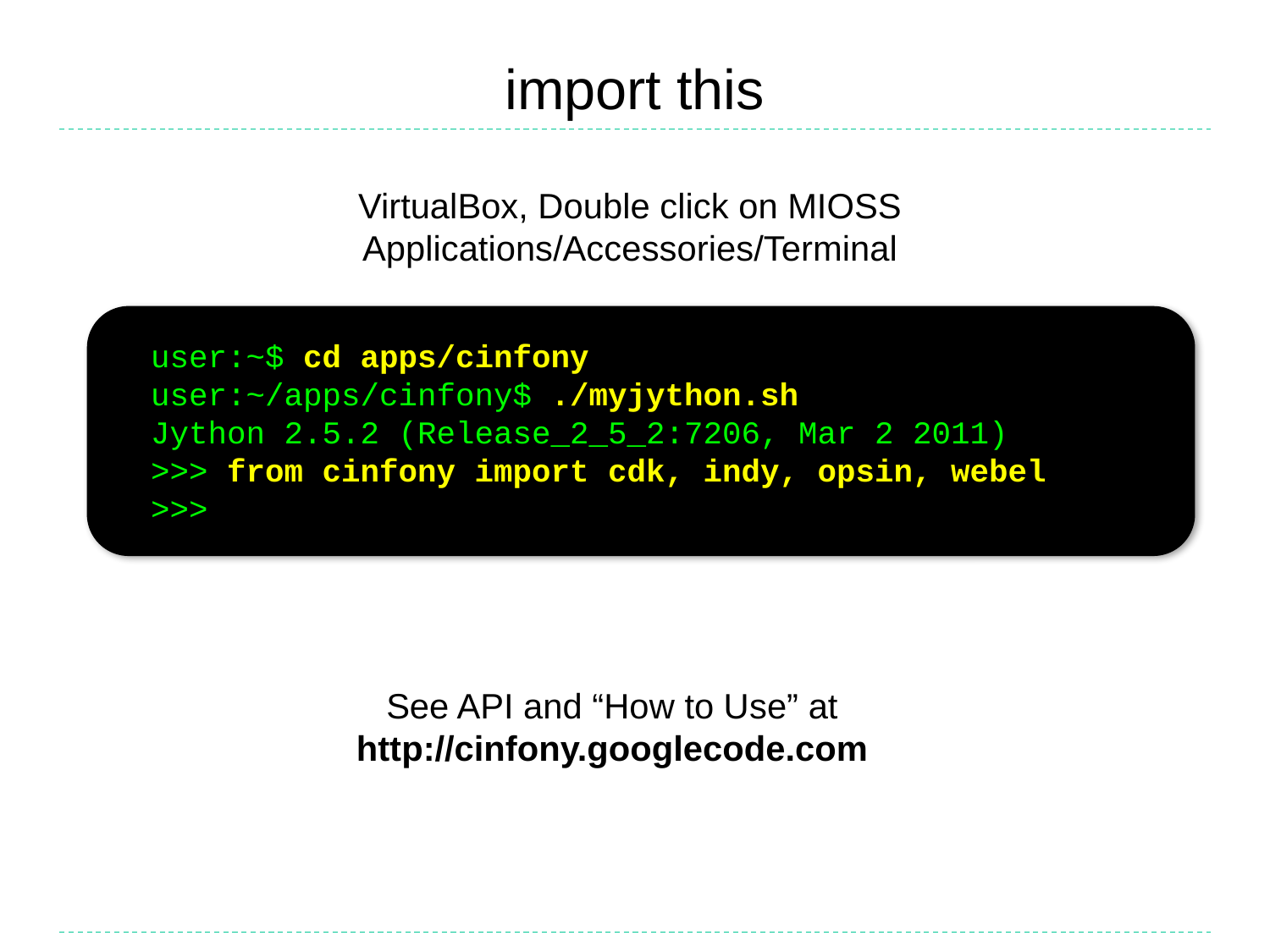

# import this
VirtualBox, Double click on MIOSS
Applications/Accessories/Terminal

user:~$ cd apps/cinfony
user:~/apps/cinfony$ ./myjython.sh
Jython 2.5.2 (Release_2_5_2:7206, Mar 2 2011)
>>> from cinfony import cdk, indy, opsin, webel
>>>
See API and “How to Use” at http://cinfony.googlecode.com